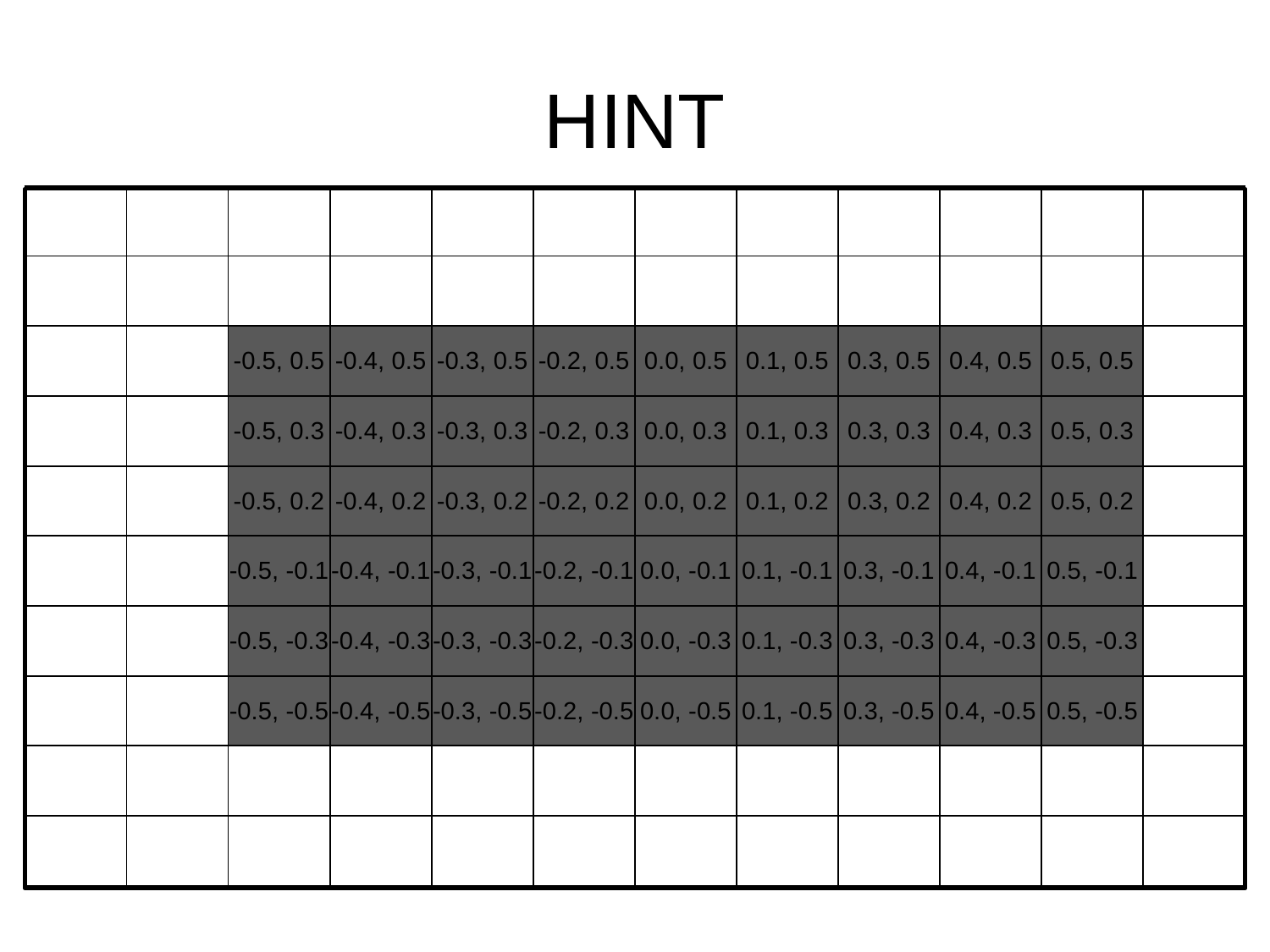

# HINT
|  |  |  |  |  |  |  |  |  |  |  |  |
| --- | --- | --- | --- | --- | --- | --- | --- | --- | --- | --- | --- |
|  |  |  |  |  |  |  |  |  |  |  |  |
|  |  | -0.5, 0.5 | -0.4, 0.5 | -0.3, 0.5 | -0.2, 0.5 | 0.0, 0.5 | 0.1, 0.5 | 0.3, 0.5 | 0.4, 0.5 | 0.5, 0.5 |  |
|  |  | -0.5, 0.3 | -0.4, 0.3 | -0.3, 0.3 | -0.2, 0.3 | 0.0, 0.3 | 0.1, 0.3 | 0.3, 0.3 | 0.4, 0.3 | 0.5, 0.3 |  |
|  |  | -0.5, 0.2 | -0.4, 0.2 | -0.3, 0.2 | -0.2, 0.2 | 0.0, 0.2 | 0.1, 0.2 | 0.3, 0.2 | 0.4, 0.2 | 0.5, 0.2 |  |
|  |  | -0.5, -0.1 | -0.4, -0.1 | -0.3, -0.1 | -0.2, -0.1 | 0.0, -0.1 | 0.1, -0.1 | 0.3, -0.1 | 0.4, -0.1 | 0.5, -0.1 |  |
|  |  | -0.5, -0.3 | -0.4, -0.3 | -0.3, -0.3 | -0.2, -0.3 | 0.0, -0.3 | 0.1, -0.3 | 0.3, -0.3 | 0.4, -0.3 | 0.5, -0.3 |  |
|  |  | -0.5, -0.5 | -0.4, -0.5 | -0.3, -0.5 | -0.2, -0.5 | 0.0, -0.5 | 0.1, -0.5 | 0.3, -0.5 | 0.4, -0.5 | 0.5, -0.5 |  |
|  |  |  |  |  |  |  |  |  |  |  |  |
|  |  |  |  |  |  |  |  |  |  |  |  |